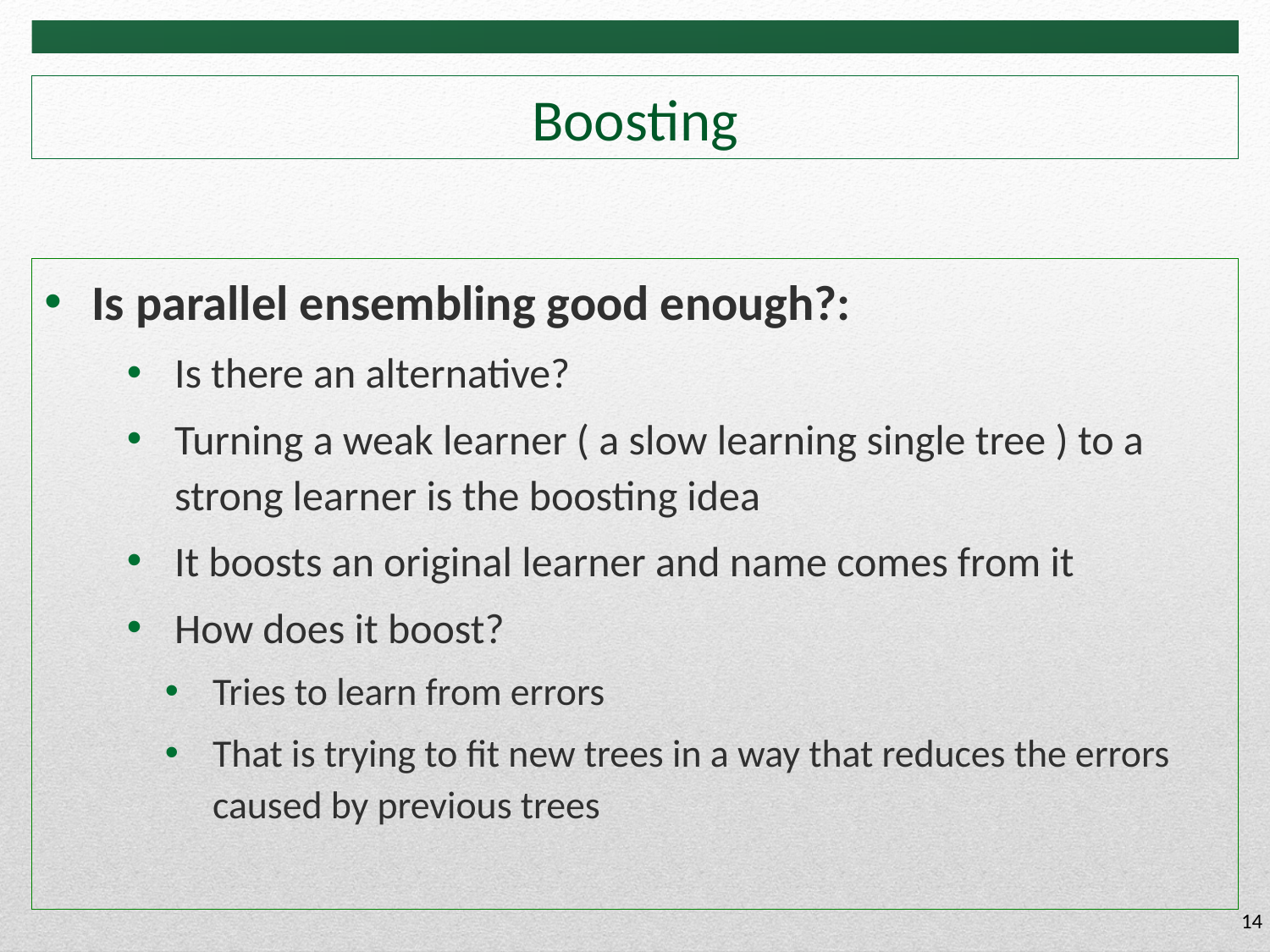

# Boosting
Is parallel ensembling good enough?:
Is there an alternative?
Turning a weak learner ( a slow learning single tree ) to a strong learner is the boosting idea
It boosts an original learner and name comes from it
How does it boost?
Tries to learn from errors
That is trying to fit new trees in a way that reduces the errors caused by previous trees
14